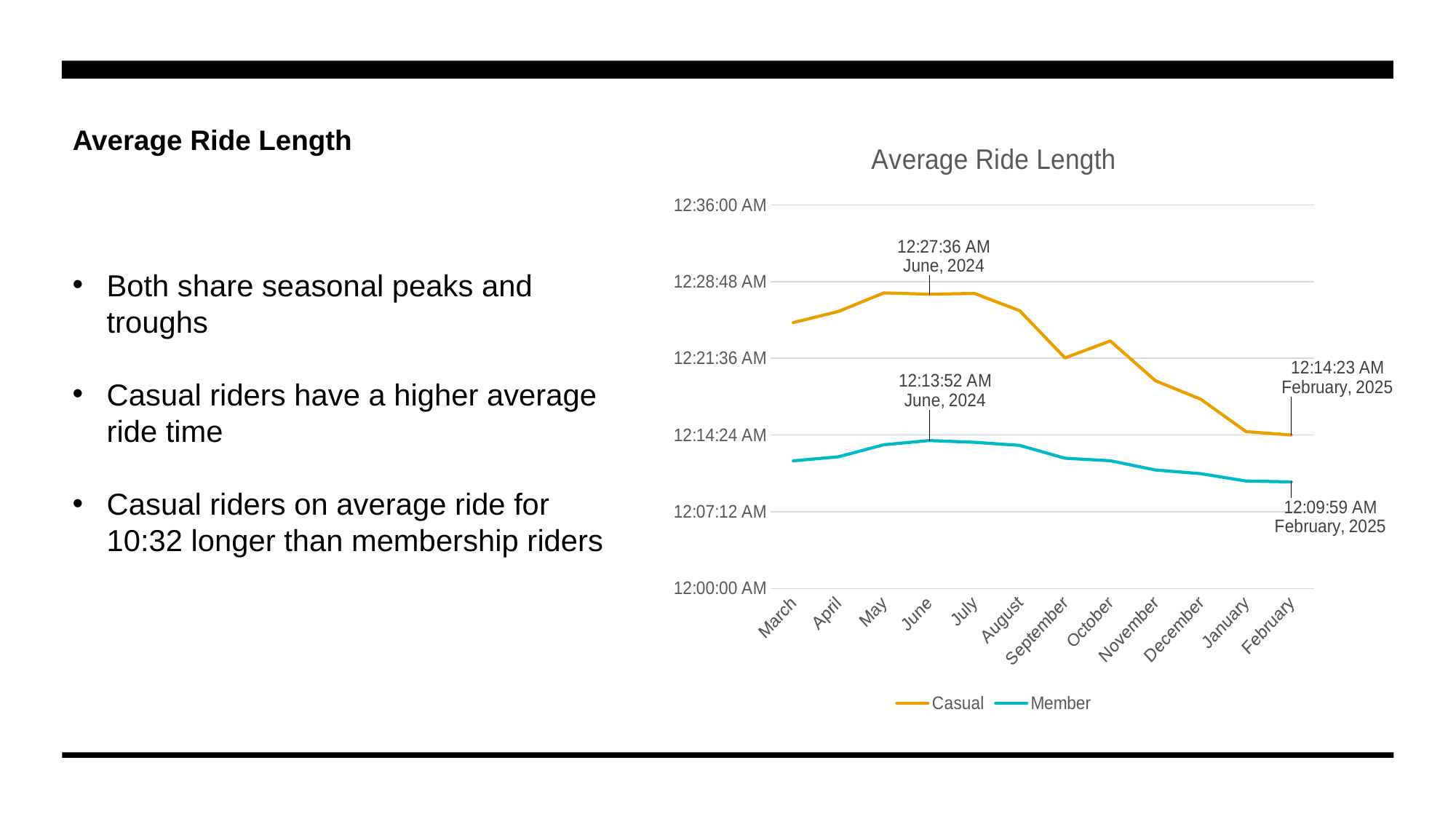

### Chart: Average Ride Length

| Category | Casual | Member |
|---|---|---|
| March | 0.017329795914933915 | 0.00831197334442722 |
| April | 0.01805648466015882 | 0.008579994888388131 |
| May | 0.01926106327132449 | 0.009361438631643227 |
| June | 0.019174119187007368 | 0.0096358484967231 |
| July | 0.01922958770030346 | 0.009520976555800033 |
| August | 0.018100727790636026 | 0.009319165021056999 |
| September | 0.015022108395786934 | 0.008480844184381544 |
| October | 0.016131466511106286 | 0.008318770671142825 |
| November | 0.013534345995304026 | 0.007716607073363853 |
| December | 0.01233039288637183 | 0.00747484881843178 |
| January | 0.01021552418149117 | 0.006995773829965131 |
| February | 0.00999859046010055 | 0.006940059619078827 |
# Average Ride Length
Both share seasonal peaks and troughs

Casual riders have a higher average ride time

Casual riders on average ride for 10:32 longer than membership riders